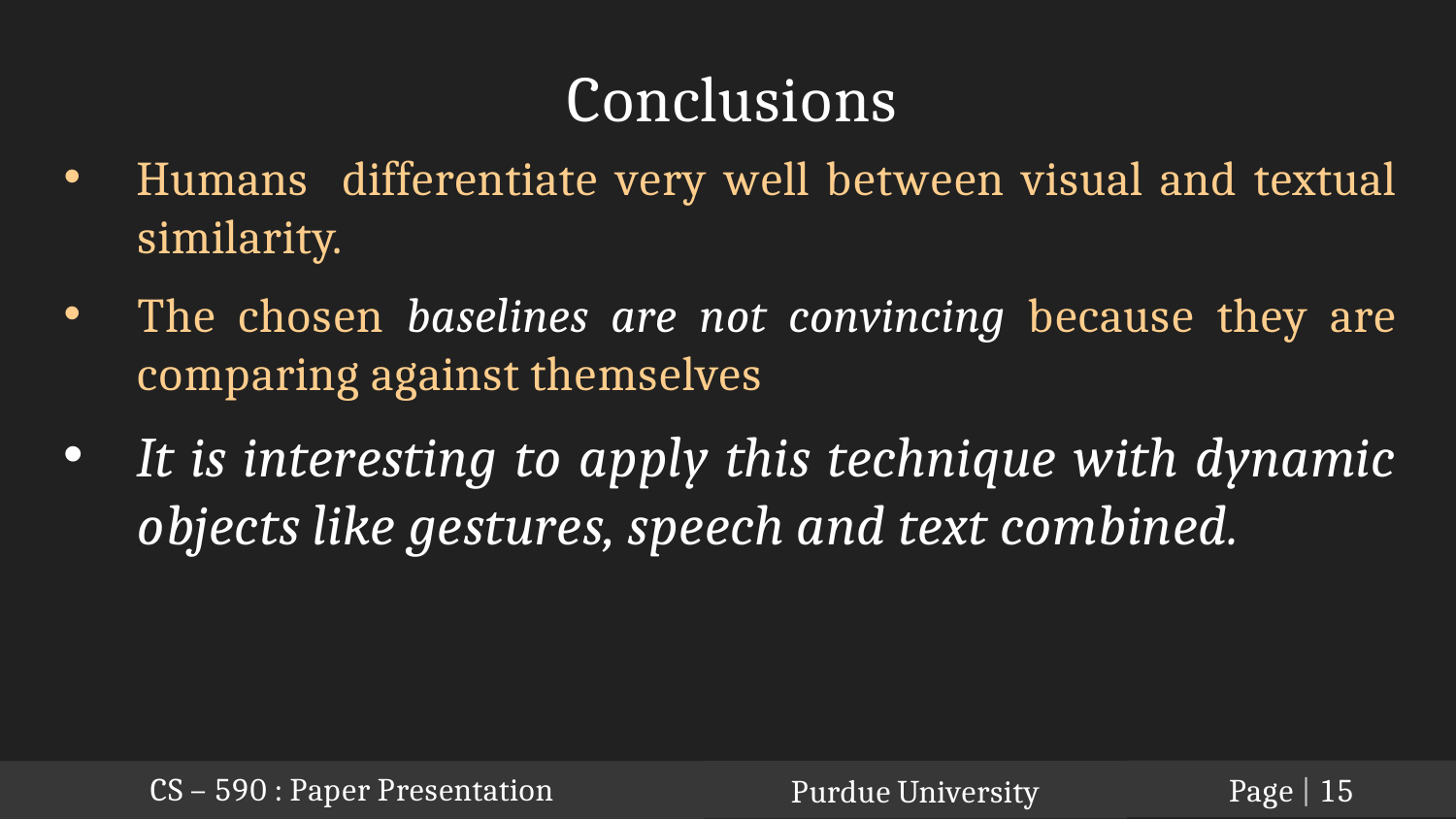

Conclusions
Humans  differentiate very well between visual and textual similarity.
The chosen baselines are not convincing because they are comparing against themselves
It is interesting to apply this technique with dynamic objects like gestures, speech and text combined.
Page | 15
Purdue University
CS – 590 : Paper Presentation